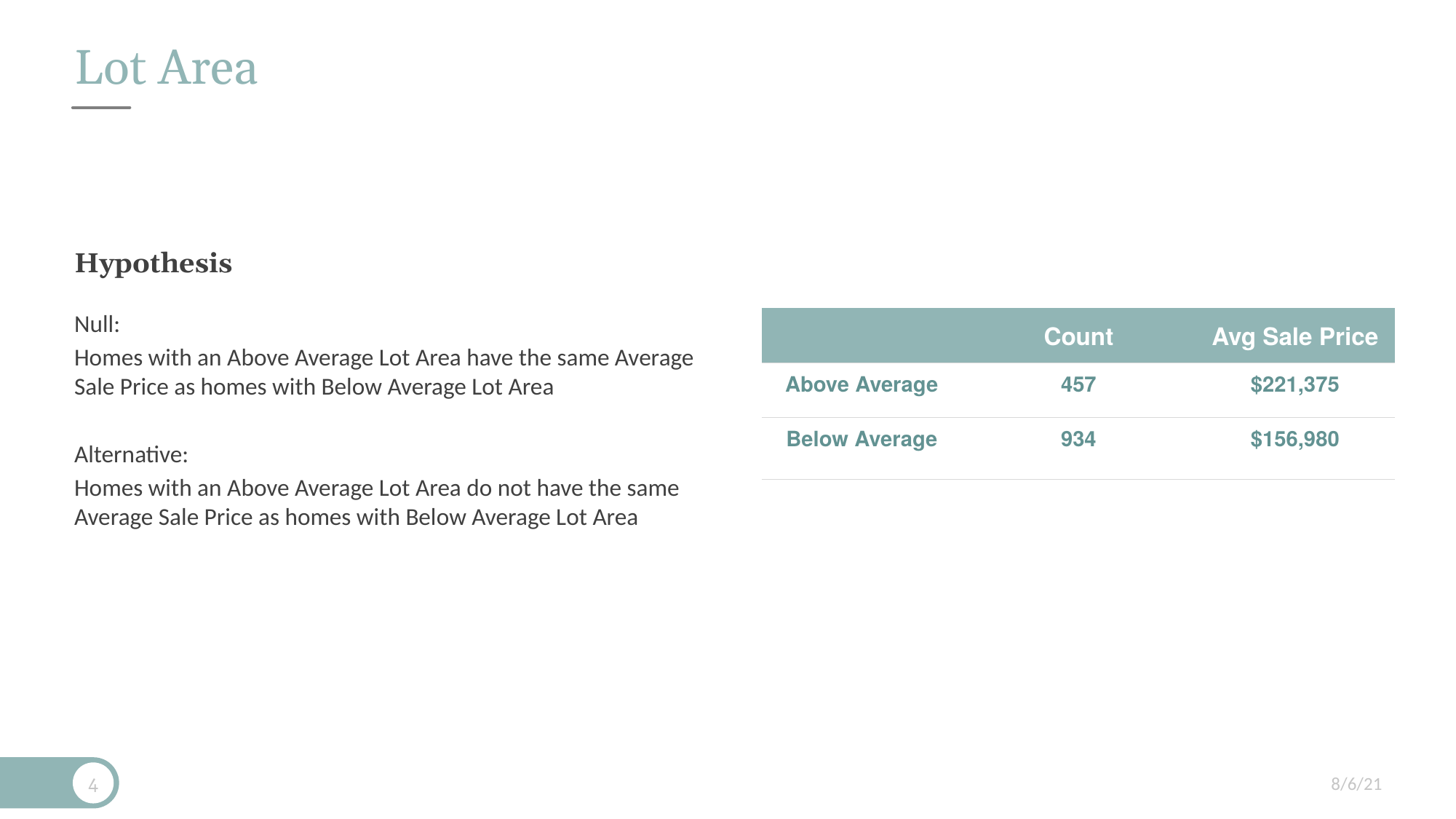

# Lot Area
Hypothesis
Null:
Homes with an Above Average Lot Area have the same Average Sale Price as homes with Below Average Lot Area

Alternative:
Homes with an Above Average Lot Area do not have the same Average Sale Price as homes with Below Average Lot Area
|  | Count | Avg Sale Price |
| --- | --- | --- |
| Above Average | 457 | $221,375 |
| Below Average | 934 | $156,980 |
4
8/6/21